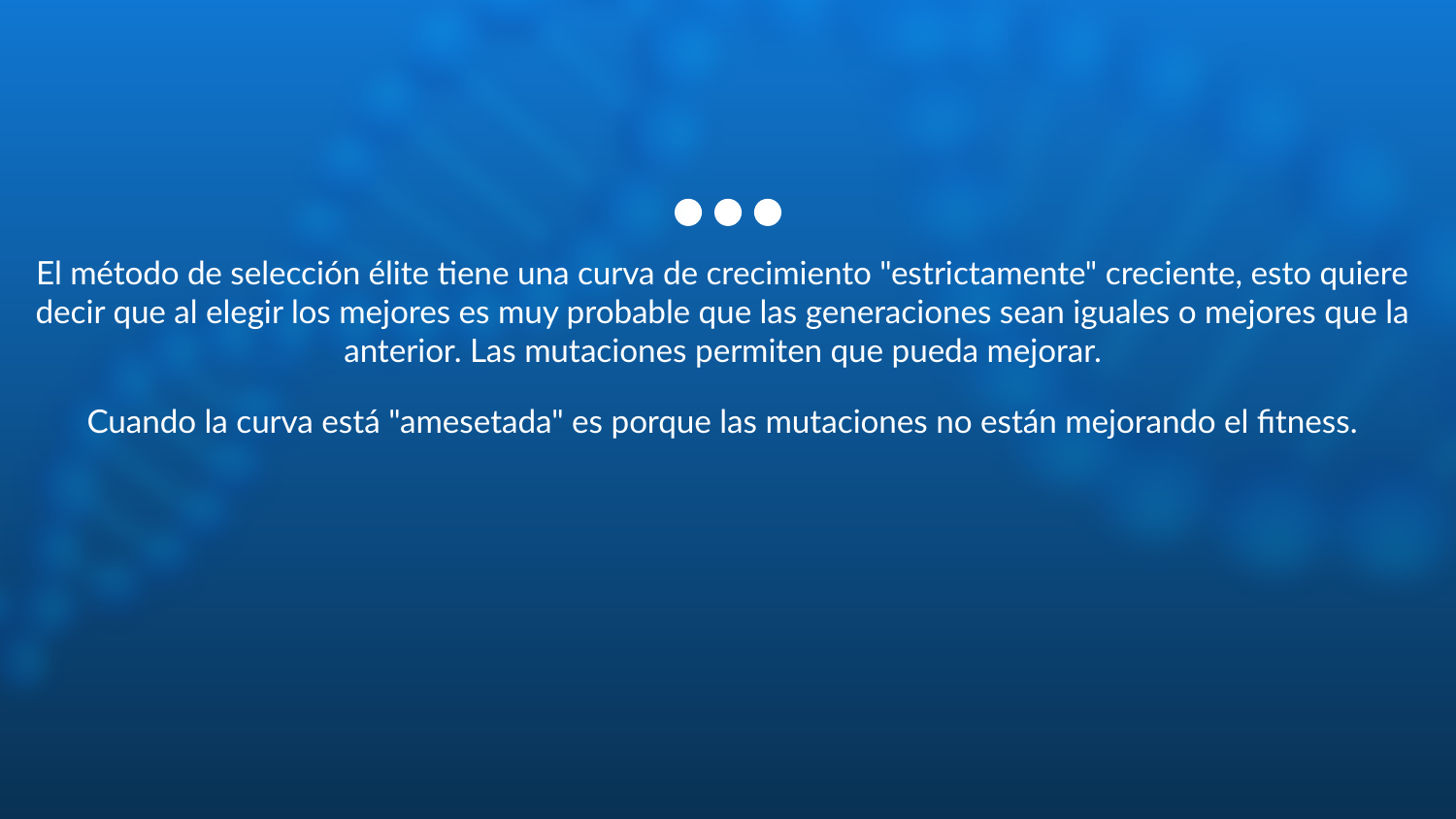

El método de selección élite tiene una curva de crecimiento "estrictamente" creciente, esto quiere decir que al elegir los mejores es muy probable que las generaciones sean iguales o mejores que la anterior. Las mutaciones permiten que pueda mejorar.
Cuando la curva está "amesetada" es porque las mutaciones no están mejorando el fitness.